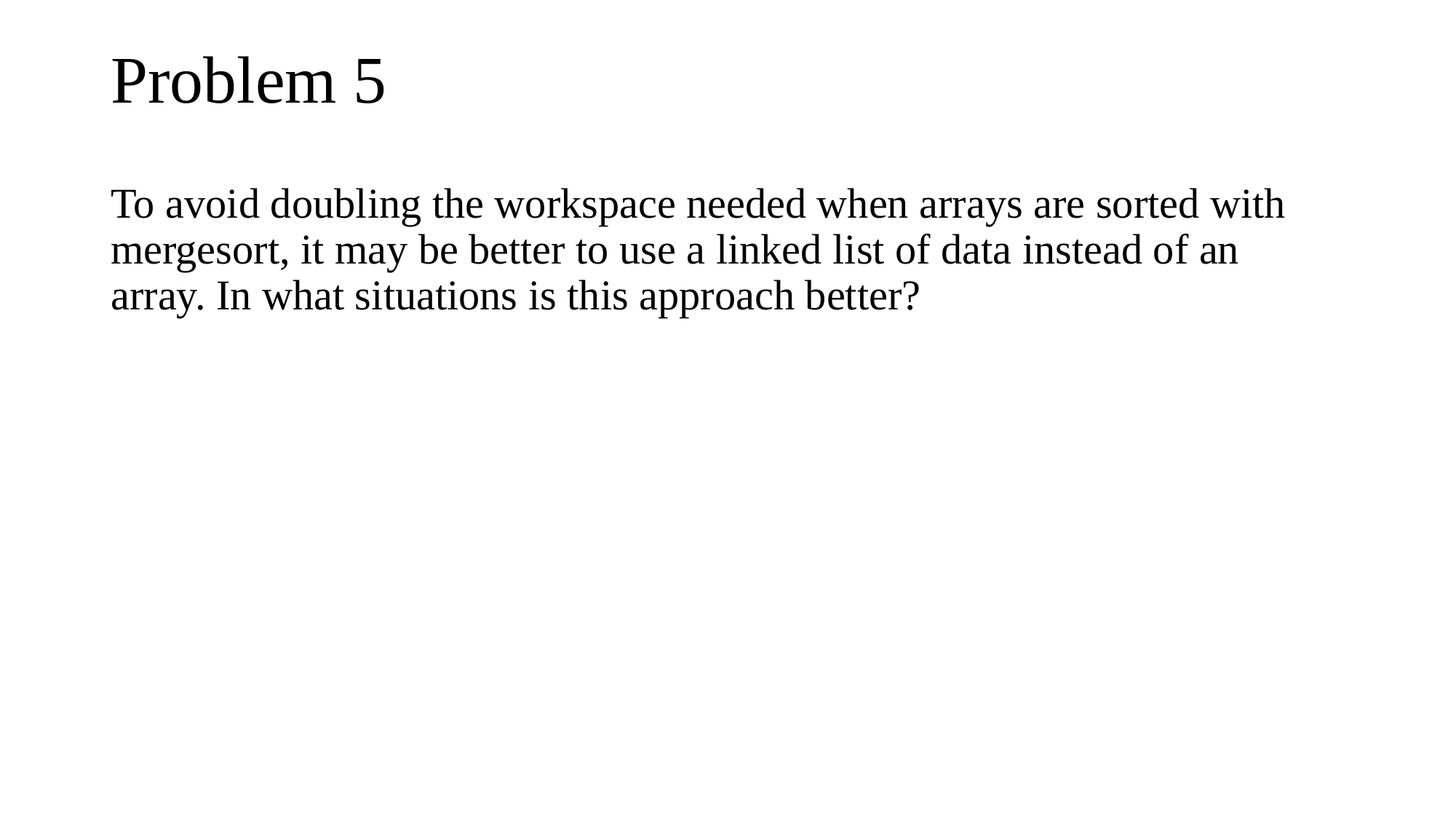

# Problem 5
To avoid doubling the workspace needed when arrays are sorted with mergesort, it may be better to use a linked list of data instead of an array. In what situations is this approach better?